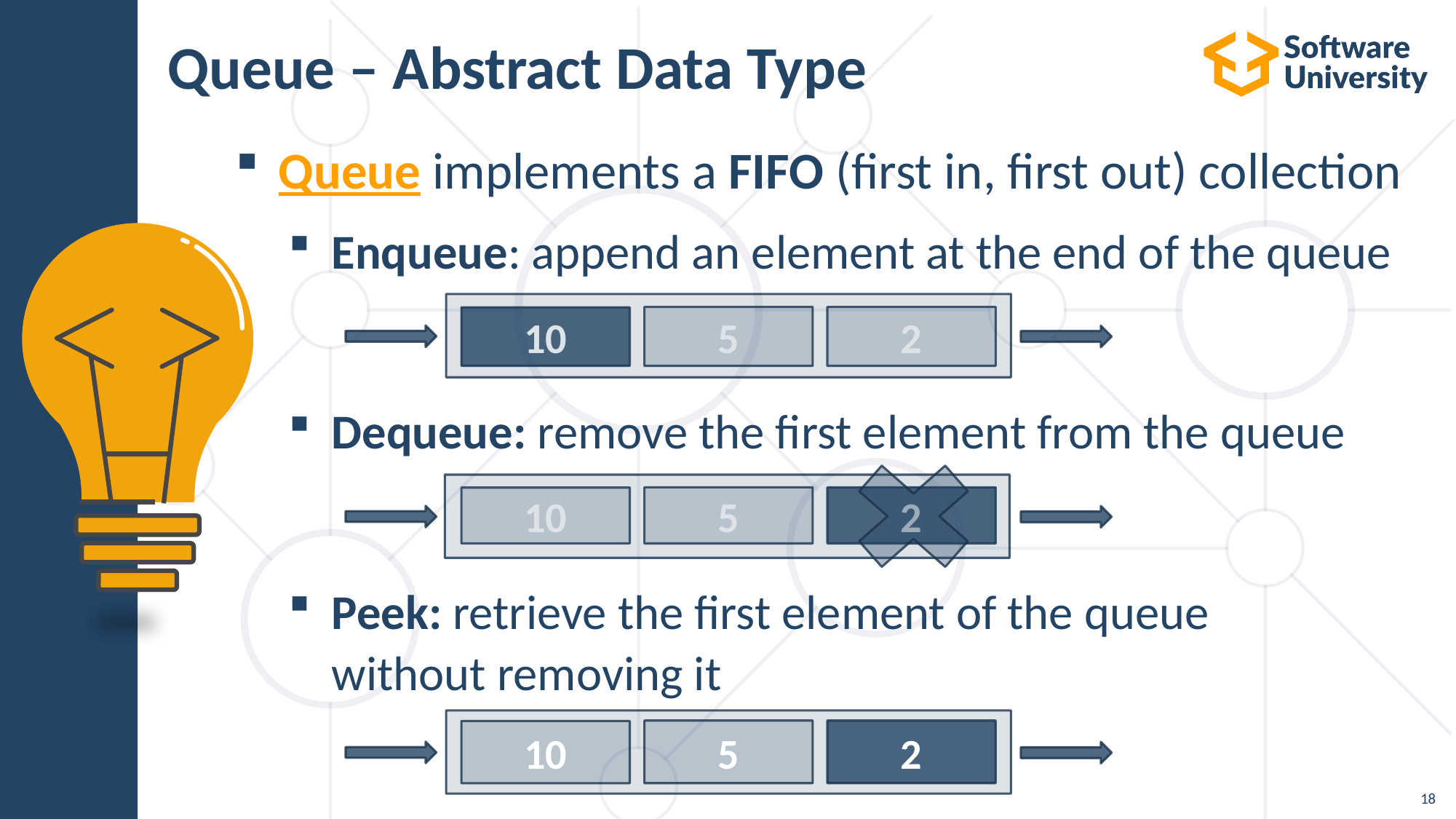

# Queue – Abstract Data Type
Queue implements a FIFO (first in, first out) collection
Enqueue: append an element at the end of the queue

Dequeue: remove the first element from the queue

Peek: retrieve the first element of the queue
without removing it

5
2
10

5
2
10

5
2
10
18